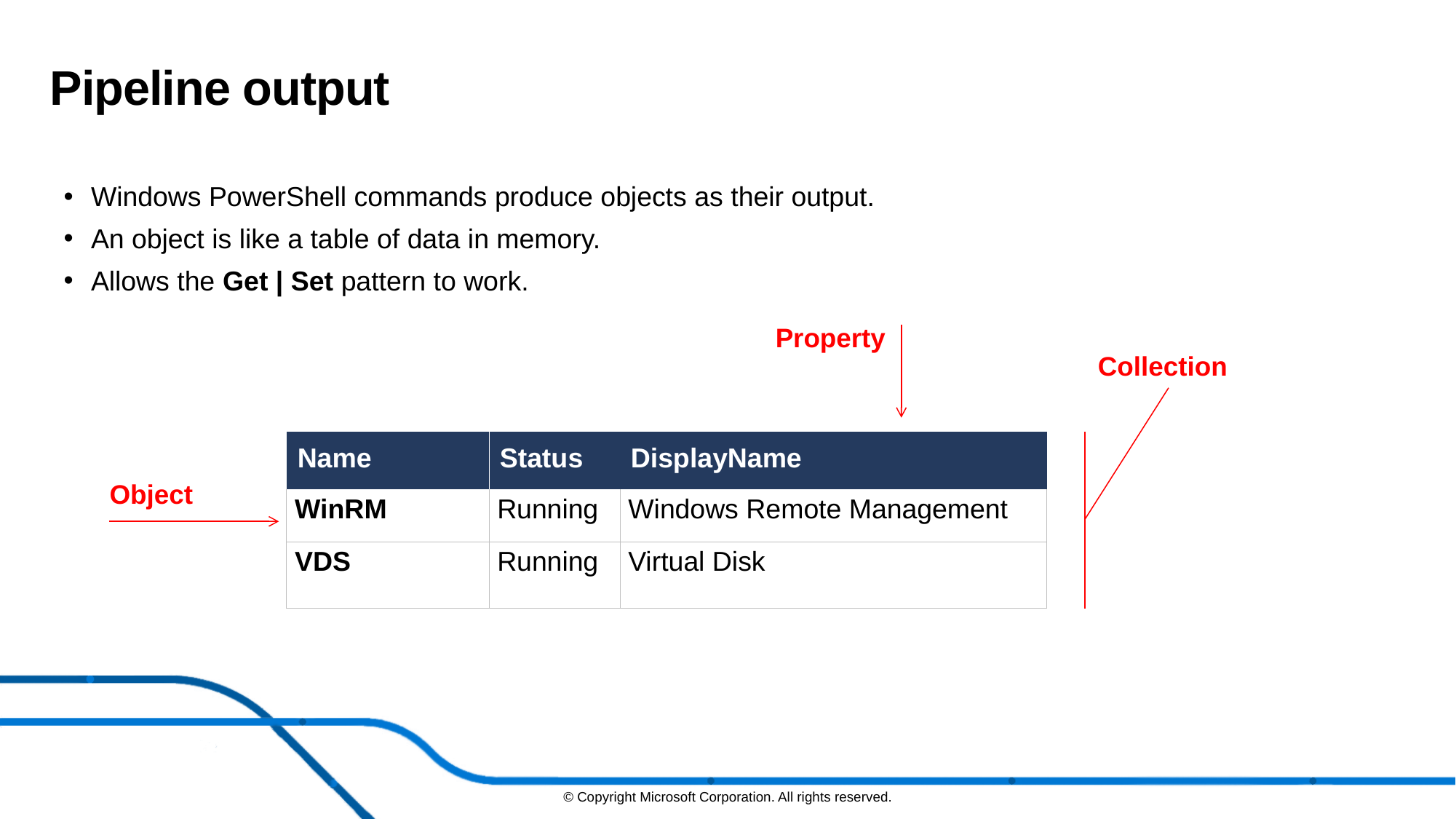

# Pipeline output
Windows PowerShell commands produce objects as their output.
An object is like a table of data in memory.
Allows the Get | Set pattern to work.
Property
Collection
Object
| Name | Status | DisplayName |
| --- | --- | --- |
| WinRM | Running | Windows Remote Management |
| VDS | Running | Virtual Disk |